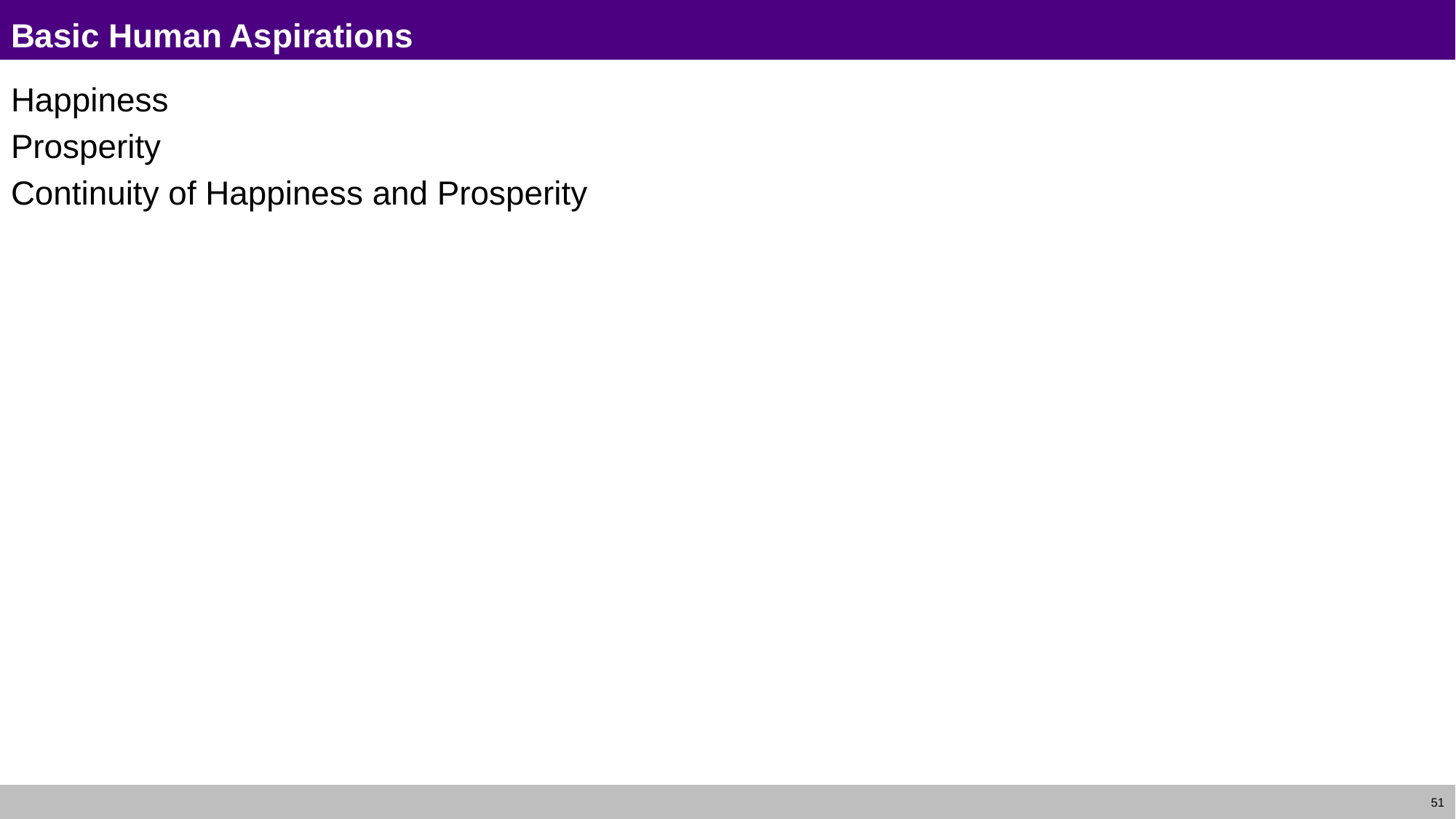

# Basic Human Aspirations
Happiness
Prosperity
Continuity of Happiness and Prosperity